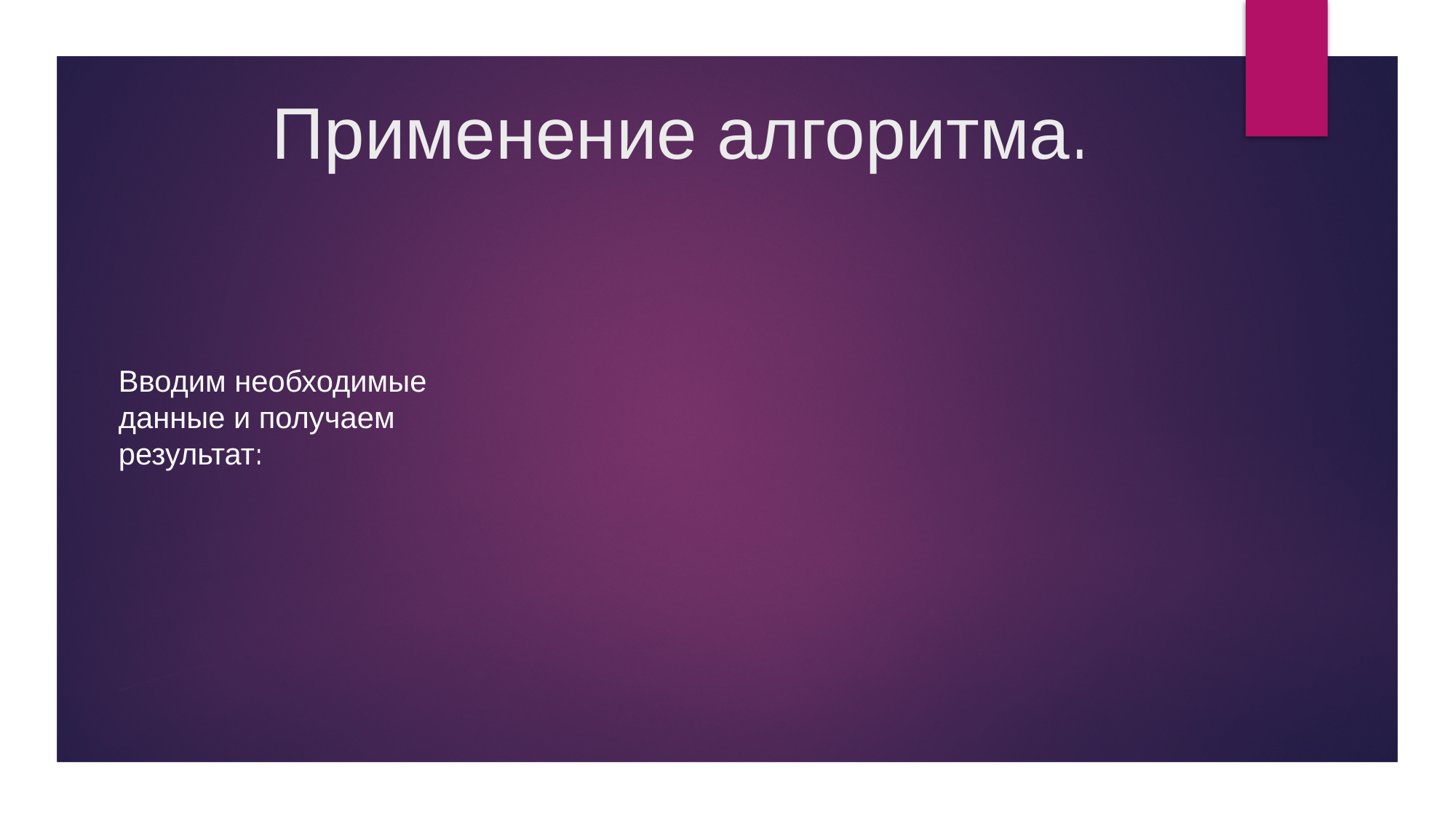

# Применение алгоритма.
Вводим необходимые данные и получаем результат: